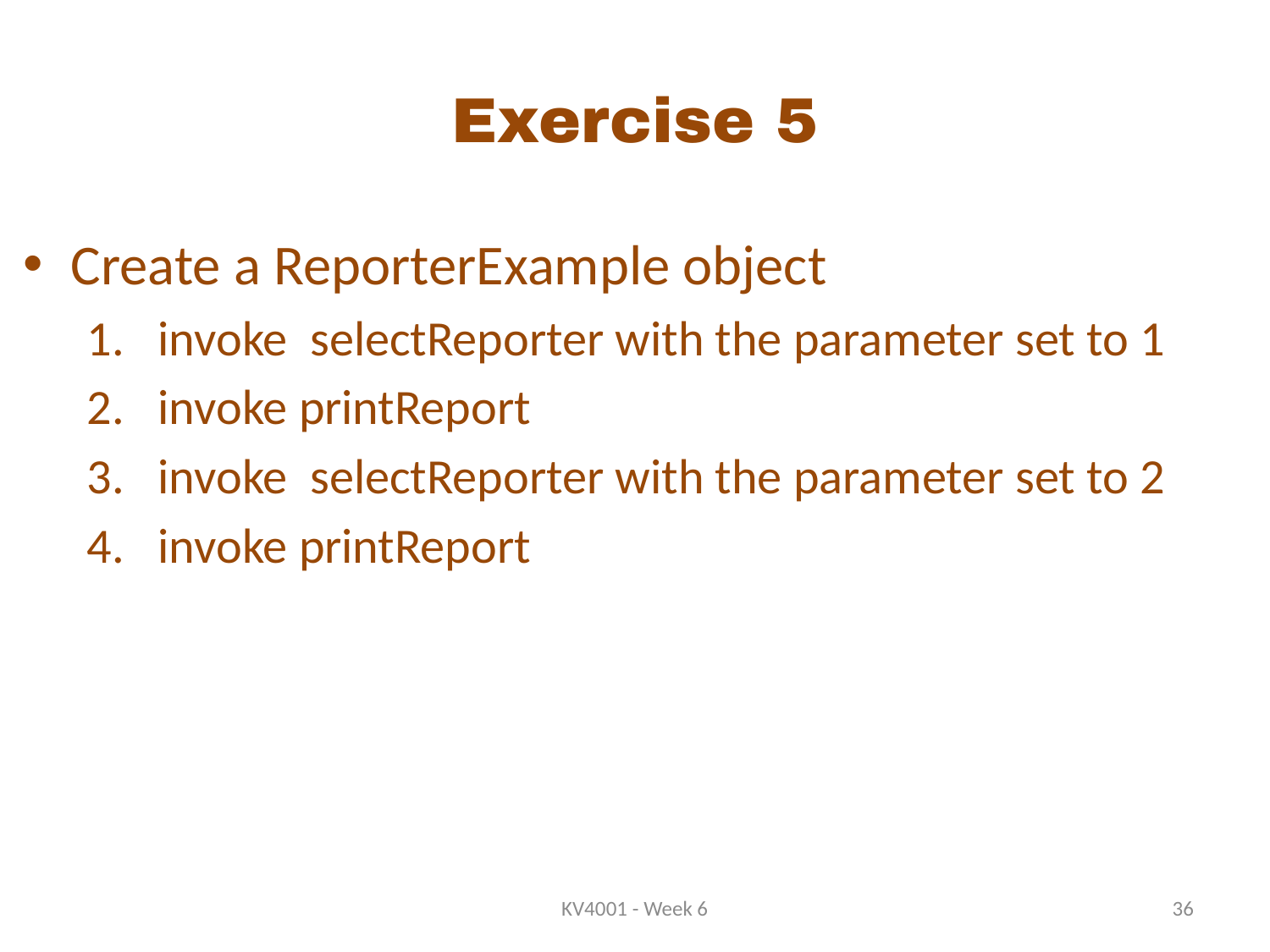

# Exercise 5
Create a ReporterExample object
invoke  selectReporter with the parameter set to 1
invoke printReport
invoke  selectReporter with the parameter set to 2
invoke printReport

KV4001 - Week 6
36